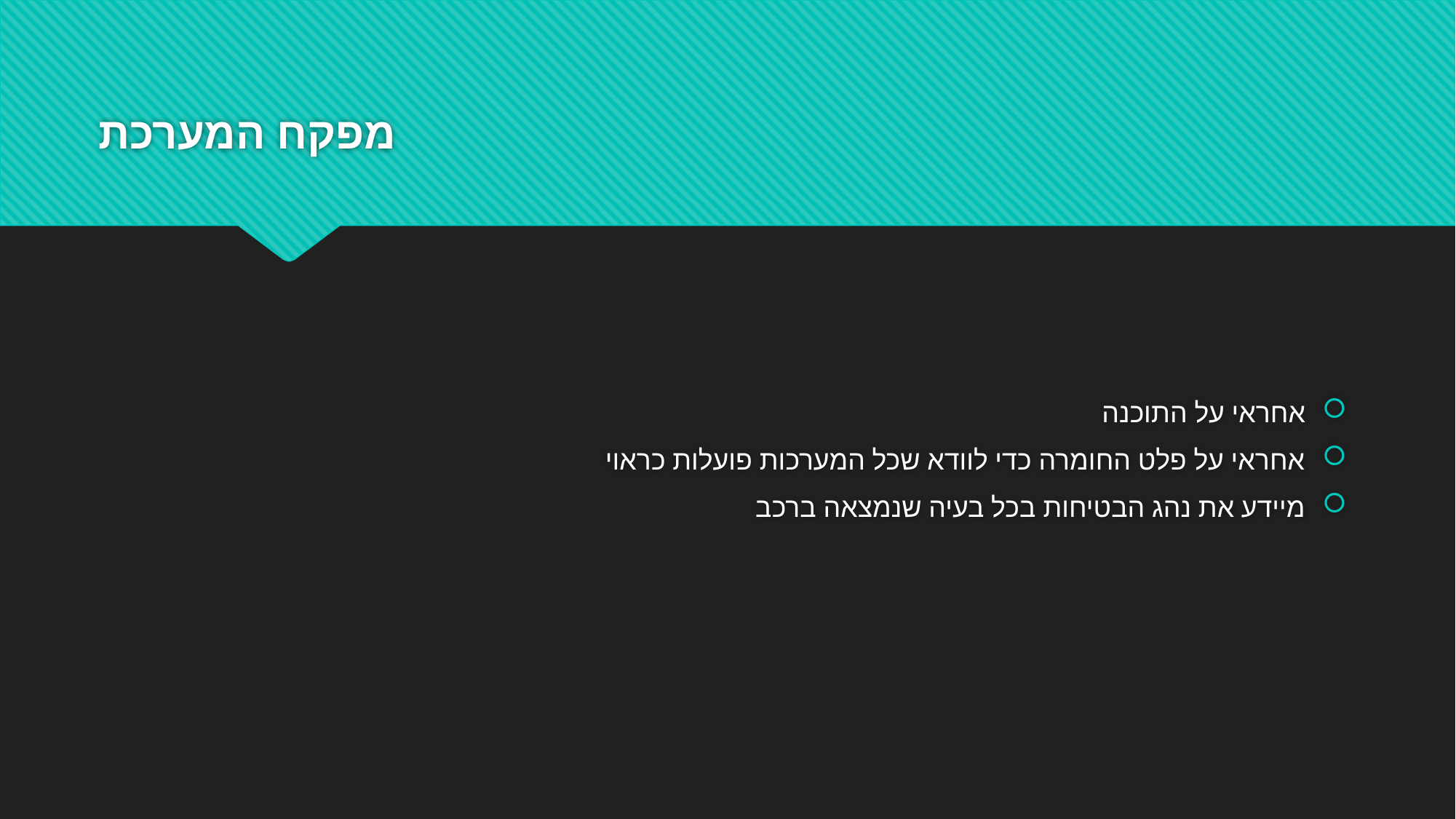

# מפקח המערכת
אחראי על התוכנה
אחראי על פלט החומרה כדי לוודא שכל המערכות פועלות כראוי
מיידע את נהג הבטיחות בכל בעיה שנמצאה ברכב